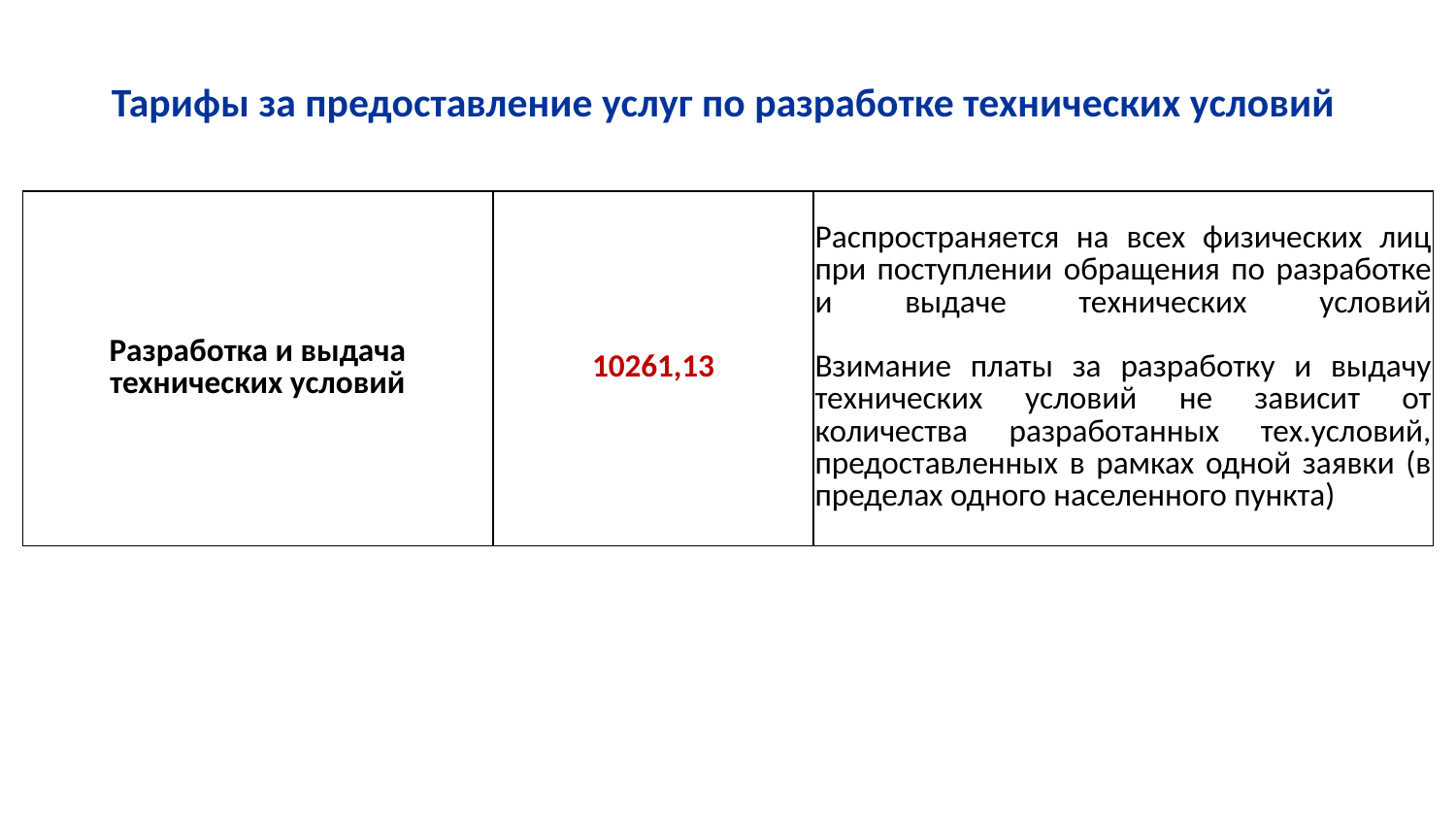

# Тарифы за предоставление услуг по разработке технических условий
| Разработка и выдача технических условий | 10261,13 | Распространяется на всех физических лиц при поступлении обращения по разработке и выдаче технических условий Взимание платы за разработку и выдачу технических условий не зависит от количества разработанных тех.условий, предоставленных в рамках одной заявки (в пределах одного населенного пункта) |
| --- | --- | --- |